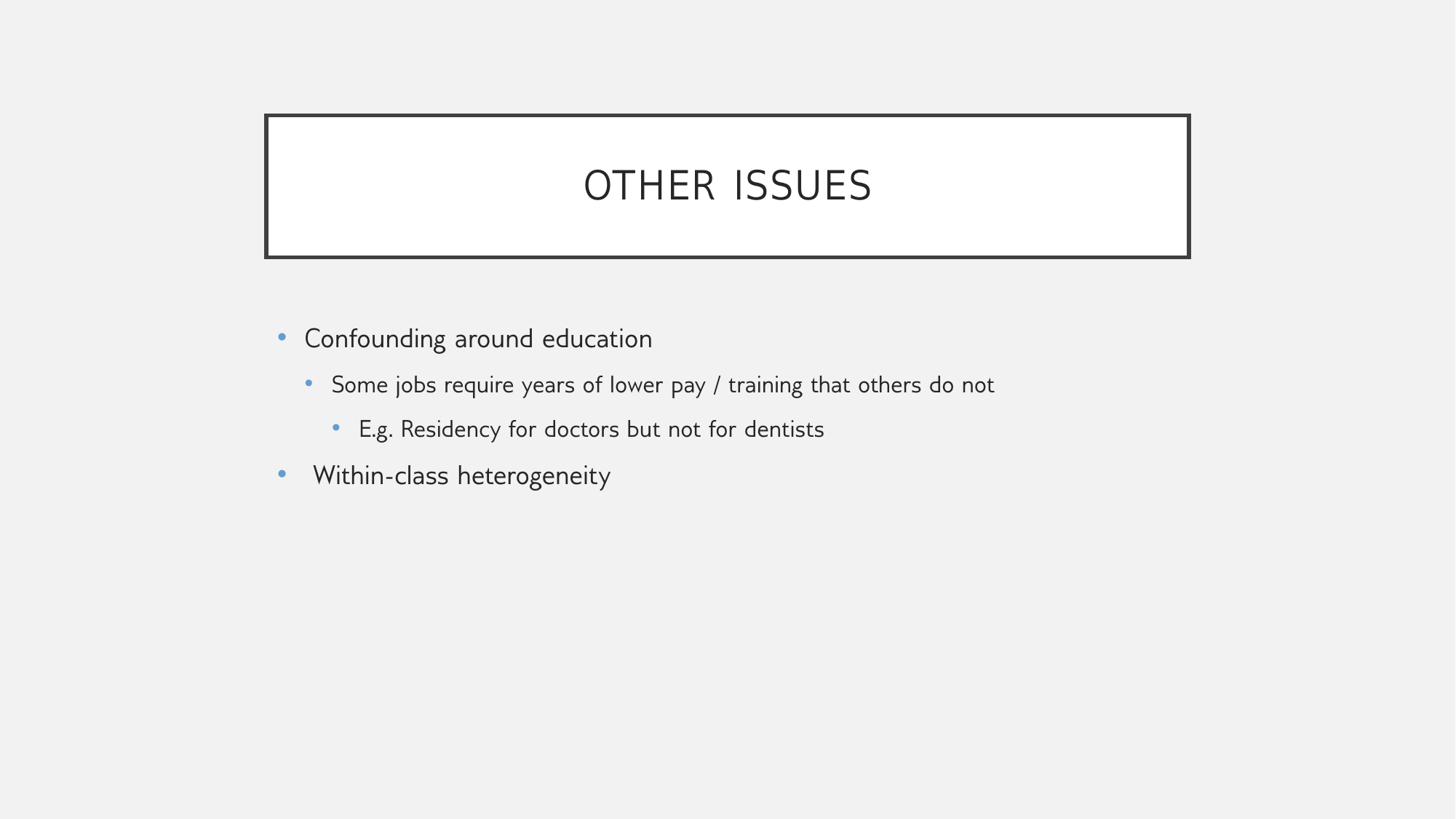

# Other issues
Confounding around education
Some jobs require years of lower pay / training that others do not
E.g. Residency for doctors but not for dentists
 Within-class heterogeneity